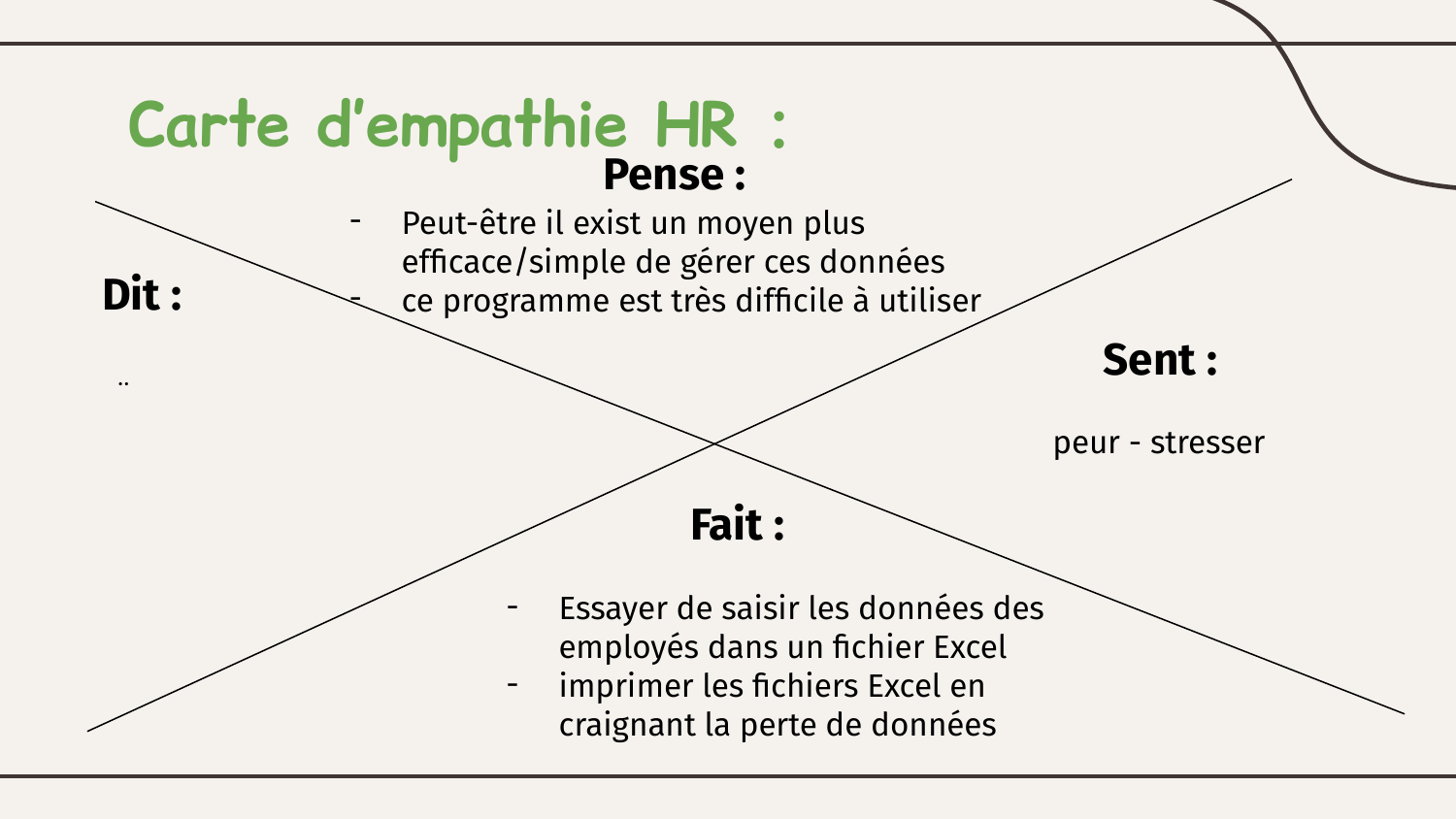

# Carte d’empathie HR :
Pense :
Peut-être il exist un moyen plus efficace/simple de gérer ces données
ce programme est très difficile à utiliser
Dit :
Sent :
..
peur - stresser
Fait :
Essayer de saisir les données des employés dans un fichier Excel
imprimer les fichiers Excel en craignant la perte de données